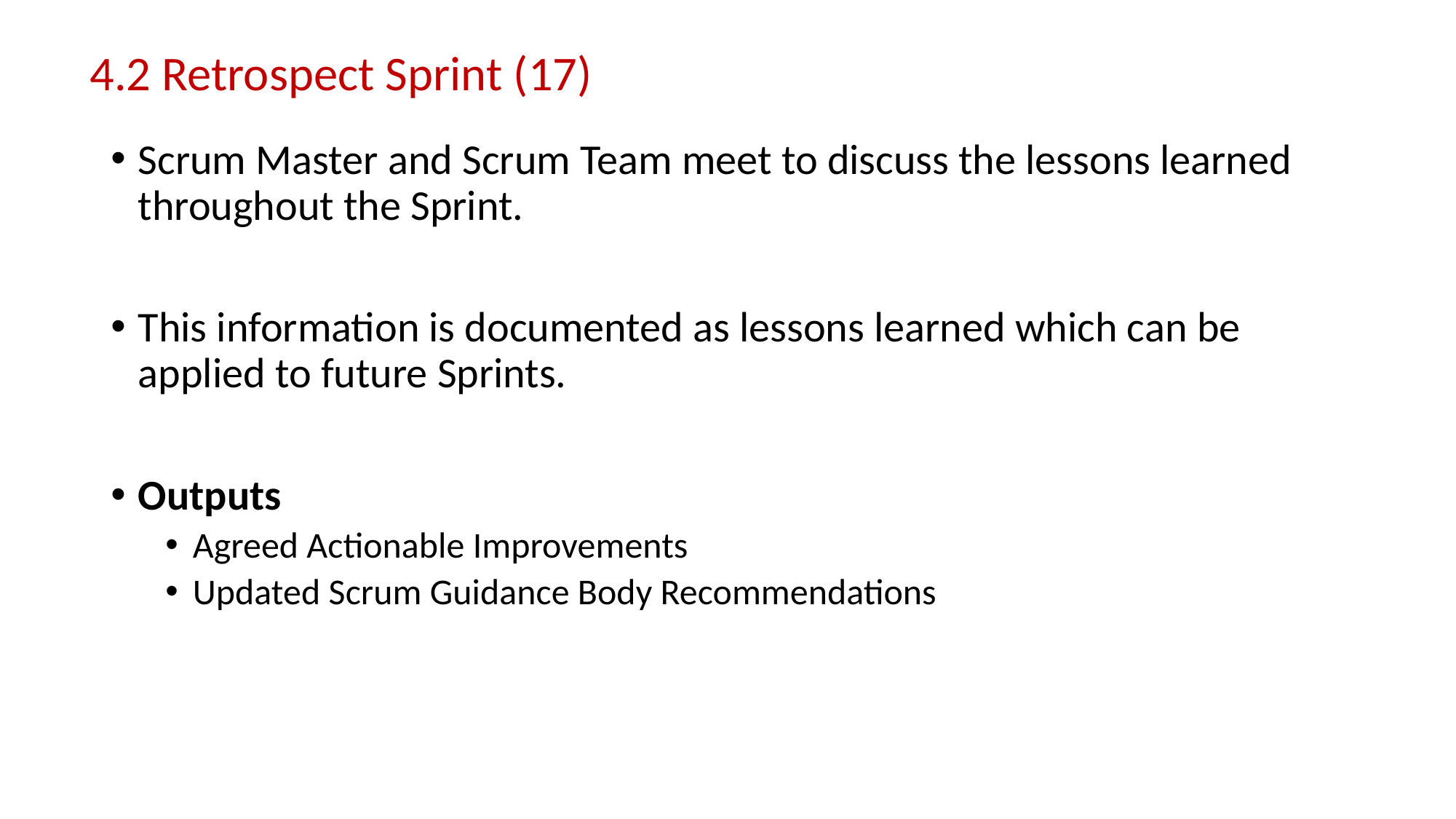

# 4.2 Retrospect Sprint (17)
Scrum Master and Scrum Team meet to discuss the lessons learned throughout the Sprint.

This information is documented as lessons learned which can be applied to future Sprints.

Outputs
Agreed Actionable Improvements
Updated Scrum Guidance Body Recommendations